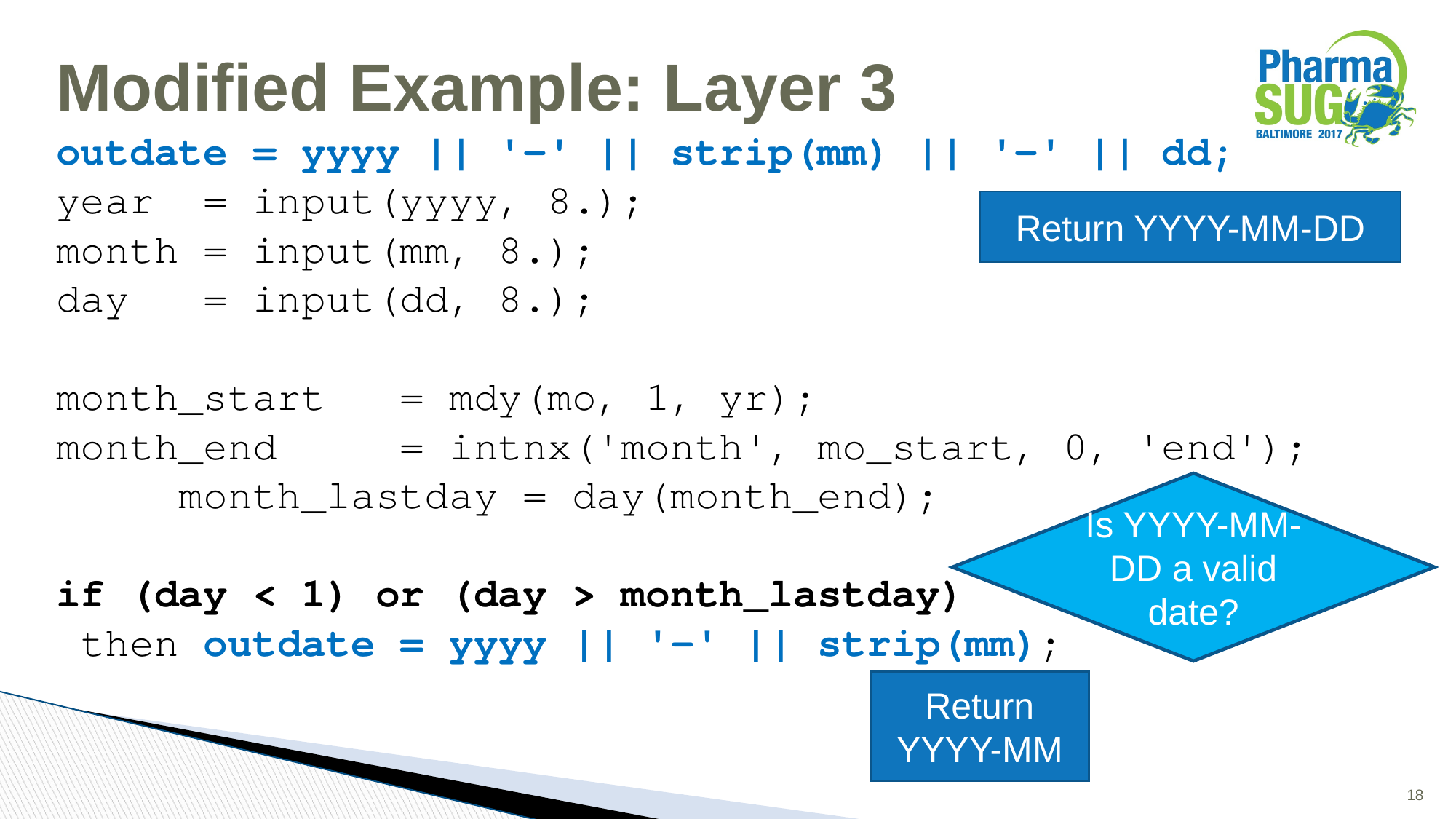

# Modified Example: Layer 3
outdate = yyyy || '-' || strip(mm) || '-' || dd;
year  = input(yyyy, 8.);
month = input(mm, 8.);
day   = input(dd, 8.);

month_start   = mdy(mo, 1, yr);
month_end     = intnx('month', mo_start, 0, 'end');          month_lastday = day(month_end);

if (day < 1) or (day > month_lastday)
 then outdate = yyyy || '-' || strip(mm);
Return YYYY-MM-DD
Is YYYY-MM-DD a valid date?
Return YYYY-MM
18